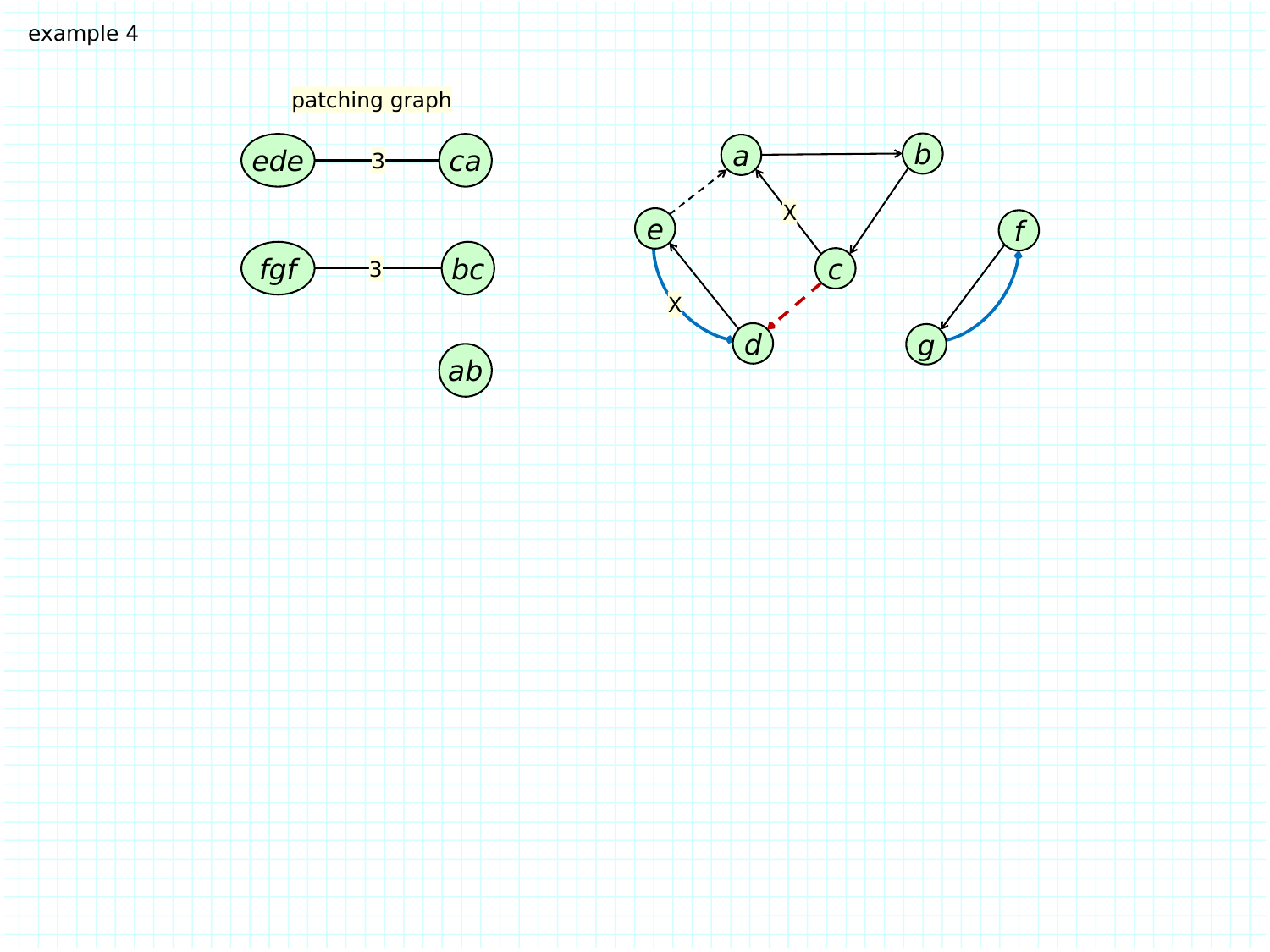

example 4
patching graph

b
a

e
f

c
d
g
ca
ede
fgf
bc
ab
3
X
3
X